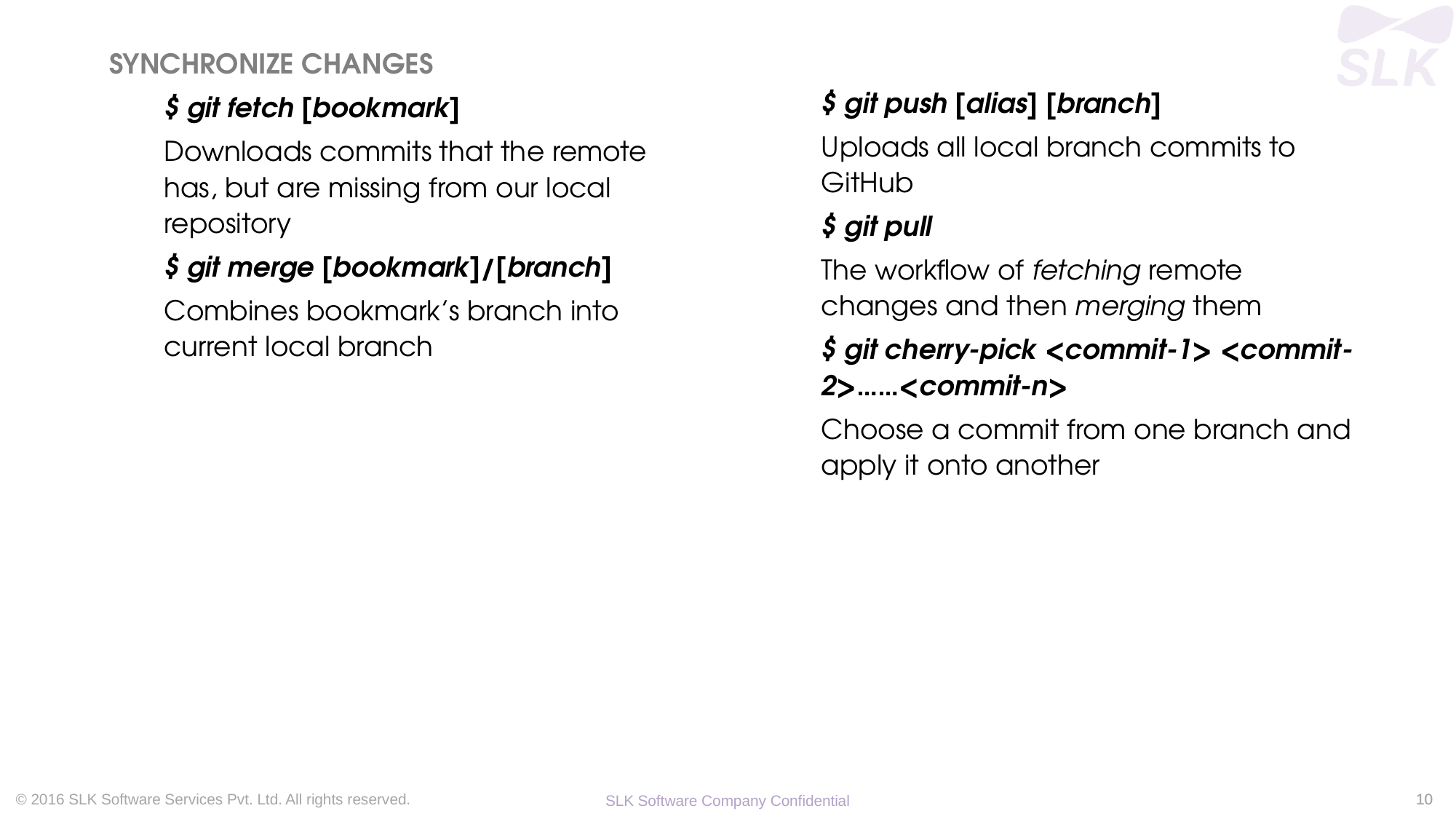

SYNCHRONIZE CHANGES
$ git fetch [bookmark]
Downloads commits that the remote has, but are missing from our local repository
$ git merge [bookmark]/[branch]
Combines bookmark’s branch into current local branch

$ git push [alias] [branch]
Uploads all local branch commits to GitHub
$ git pull
The workflow of fetching remote changes and then merging them
$ git cherry-pick <commit-1> <commit-2>……<commit-n>
Choose a commit from one branch and apply it onto another